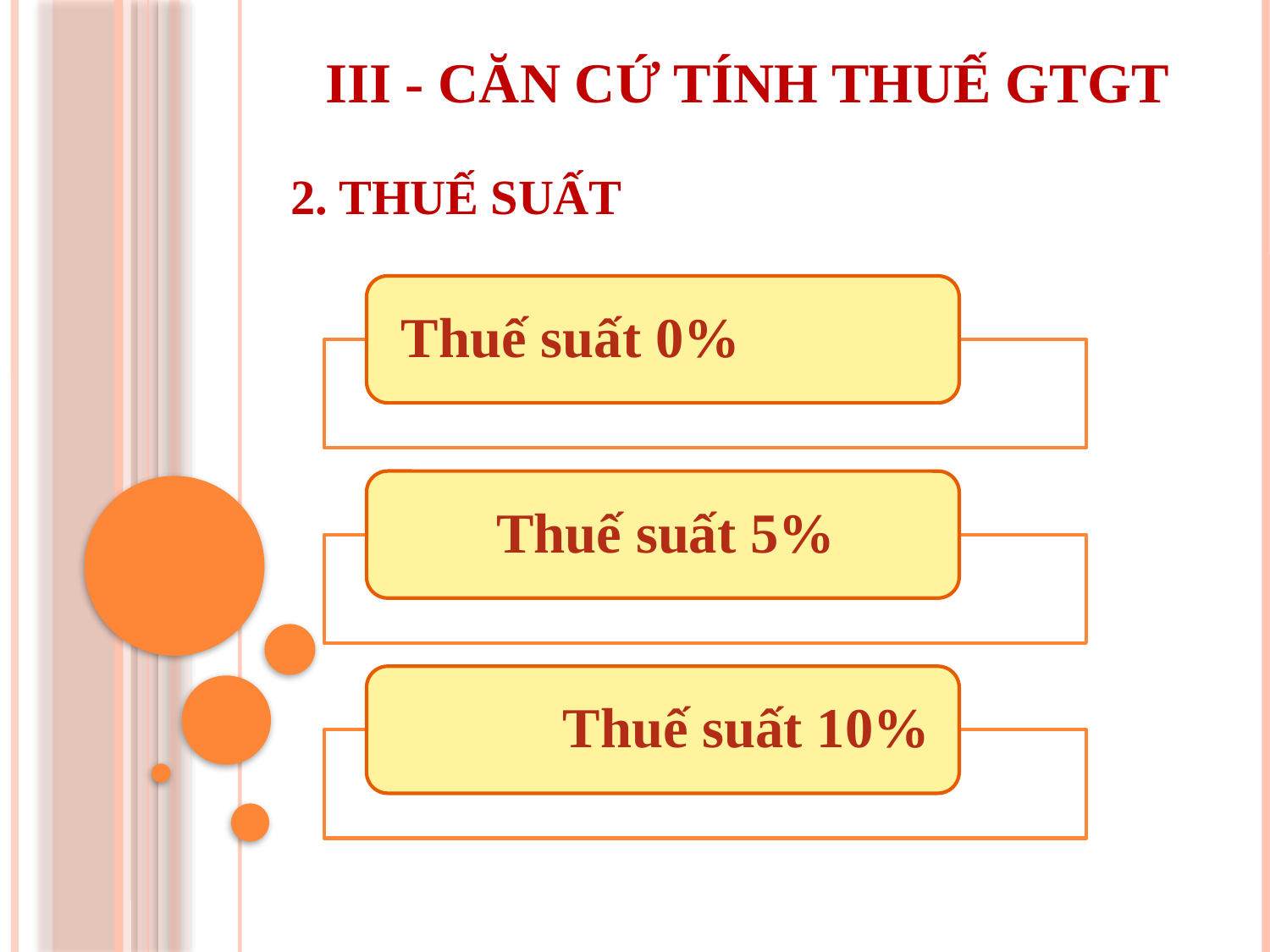

III - CĂN CỨ TÍNH THUẾ GTGT
2. THUẾ SUẤT
Thuế suất 0%
Thuế suất 5%
Thuế suất 10%